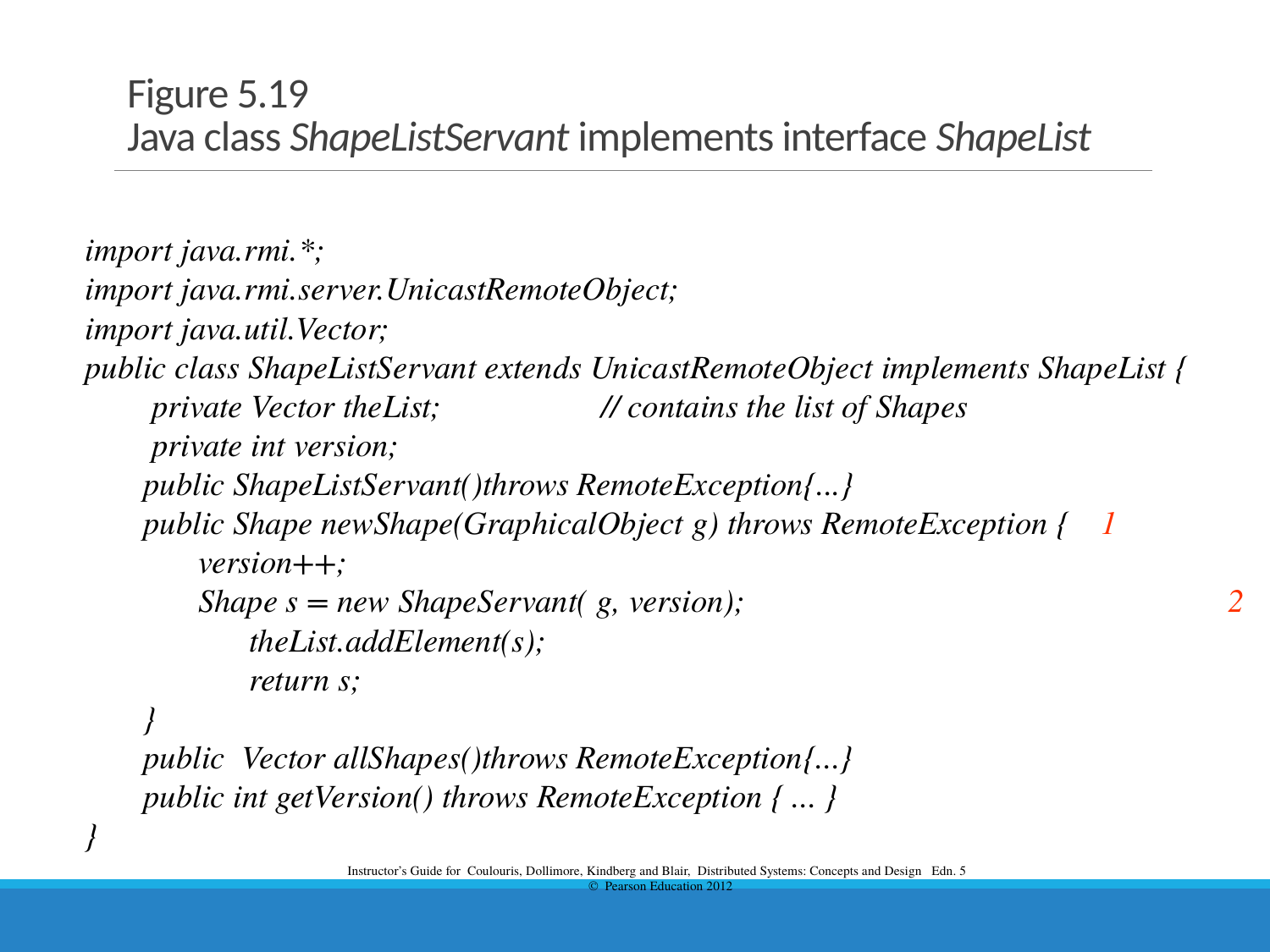

# Figure 5.19 Java class ShapeListServant implements interface ShapeList
import java.rmi.*;
import java.rmi.server.UnicastRemoteObject;
import java.util.Vector;
public class ShapeListServant extends UnicastRemoteObject implements ShapeList {
	 private Vector theList;		 // contains the list of Shapes
   	 private int version;
	public ShapeListServant()throws RemoteException{...}
	public Shape newShape(GraphicalObject g) throws RemoteException {	1
		version++;
       		Shape s = new ShapeServant( g, version);				2
        		theList.addElement(s);
        		return s;
	}
	public  Vector allShapes()throws RemoteException{...}
 	public int getVersion() throws RemoteException { ... }
}
Instructor’s Guide for  Coulouris, Dollimore, Kindberg and Blair,  Distributed Systems: Concepts and Design   Edn. 5
©  Pearson Education 2012
69